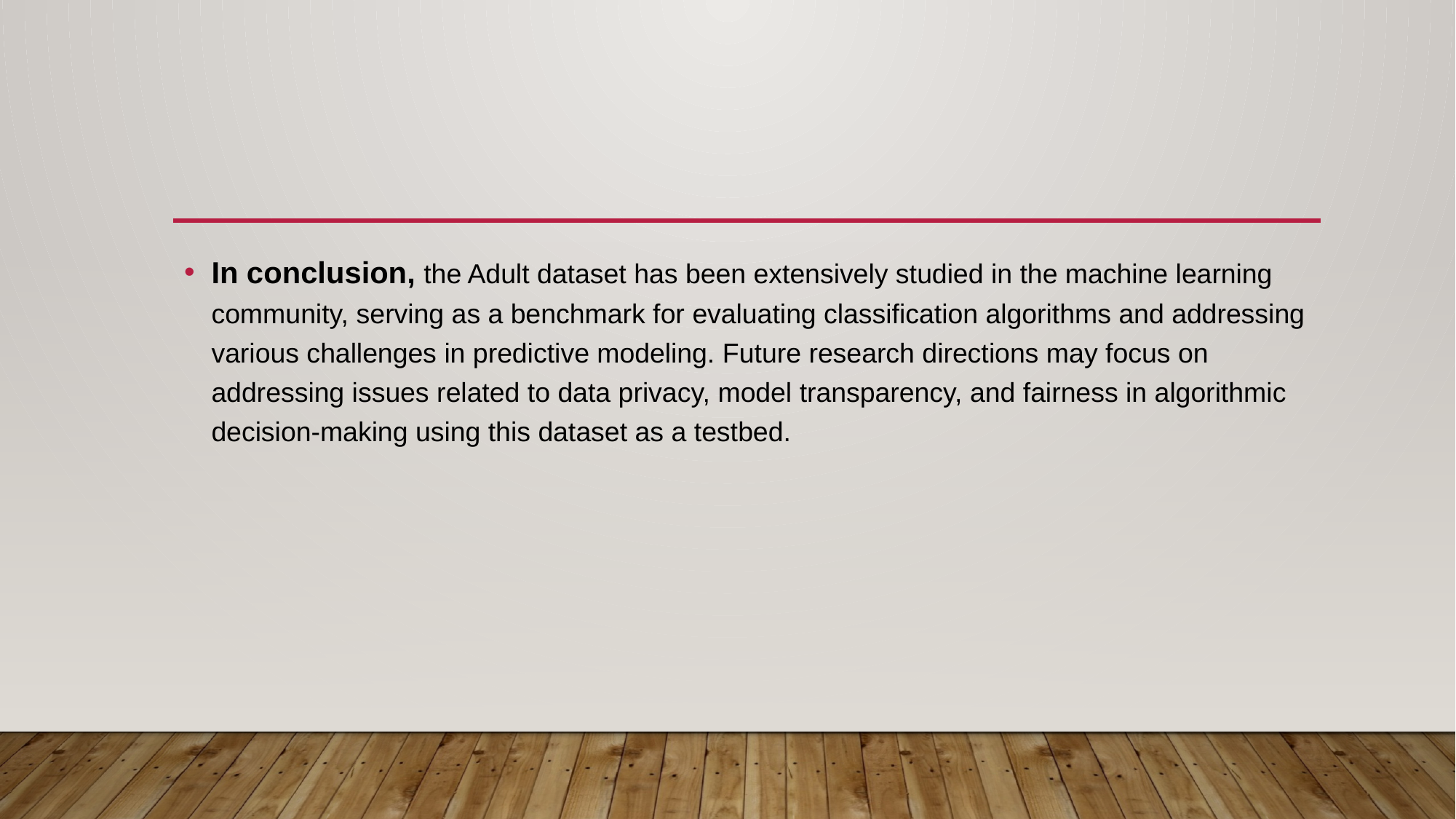

In conclusion, the Adult dataset has been extensively studied in the machine learning community, serving as a benchmark for evaluating classification algorithms and addressing various challenges in predictive modeling. Future research directions may focus on addressing issues related to data privacy, model transparency, and fairness in algorithmic decision-making using this dataset as a testbed.